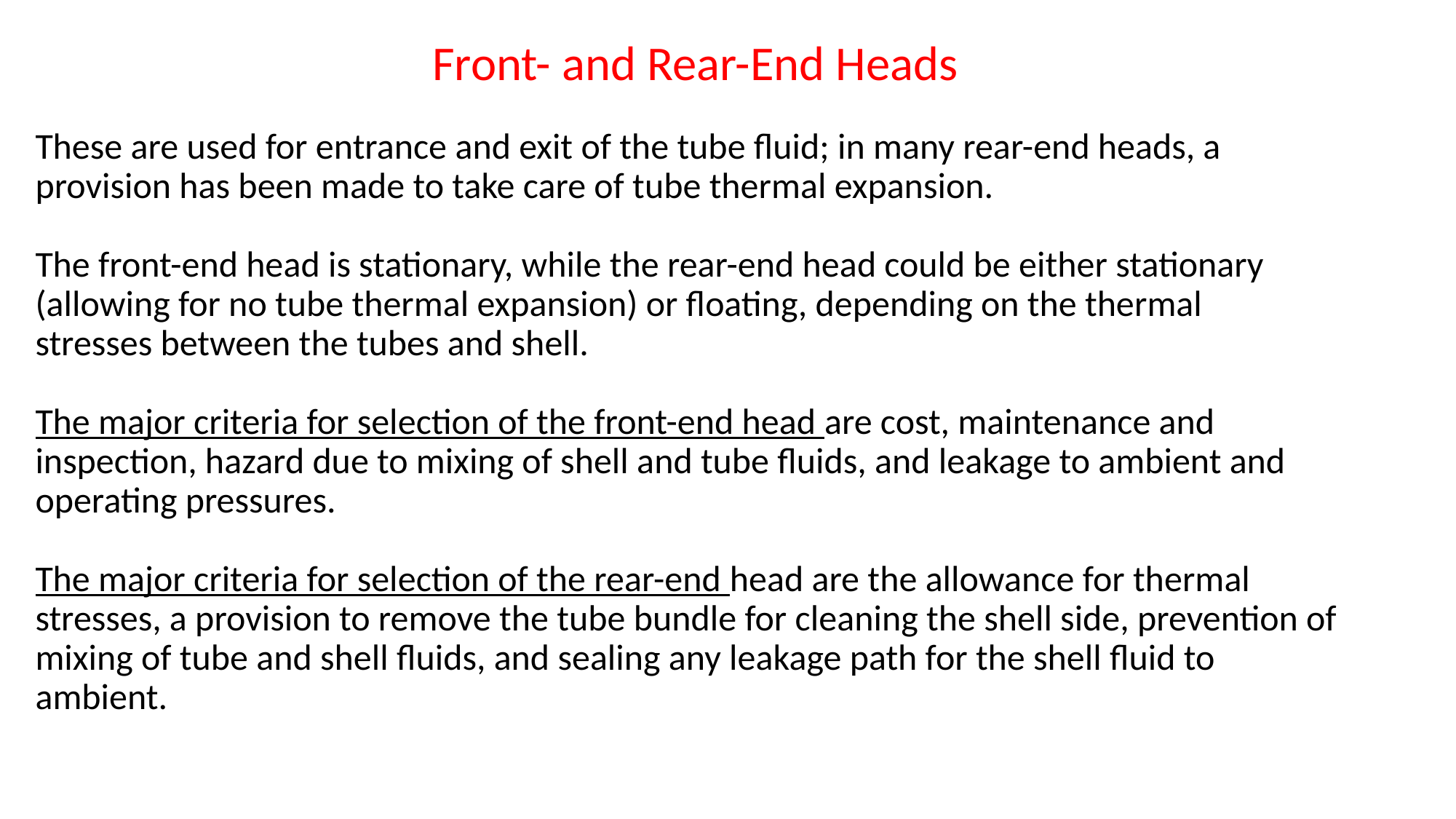

Front- and Rear-End Heads
# These are used for entrance and exit of the tube fluid; in many rear-end heads, a provision has been made to take care of tube thermal expansion. The front-end head is stationary, while the rear-end head could be either stationary (allowing for no tube thermal expansion) or floating, depending on the thermal stresses between the tubes and shell. The major criteria for selection of the front-end head are cost, maintenance and inspection, hazard due to mixing of shell and tube fluids, and leakage to ambient and operating pressures. The major criteria for selection of the rear-end head are the allowance for thermal stresses, a provision to remove the tube bundle for cleaning the shell side, prevention of mixing of tube and shell fluids, and sealing any leakage path for the shell fluid to ambient.